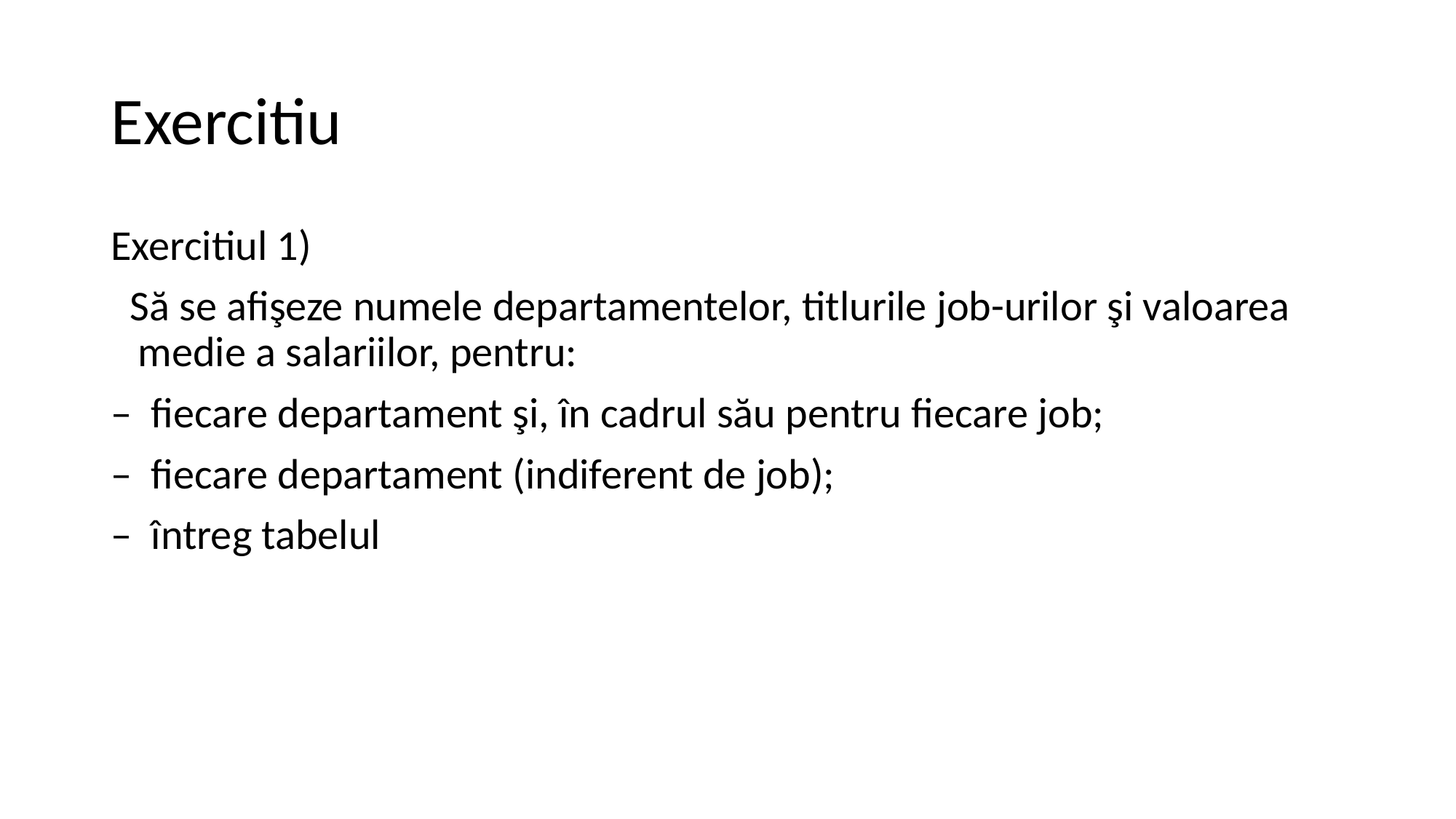

# Exercitiu
Exercitiul 1)
  Să se afişeze numele departamentelor, titlurile job-urilor şi valoarea medie a salariilor, pentru:
–  fiecare departament şi, în cadrul său pentru fiecare job;
–  fiecare departament (indiferent de job);
–  întreg tabelul